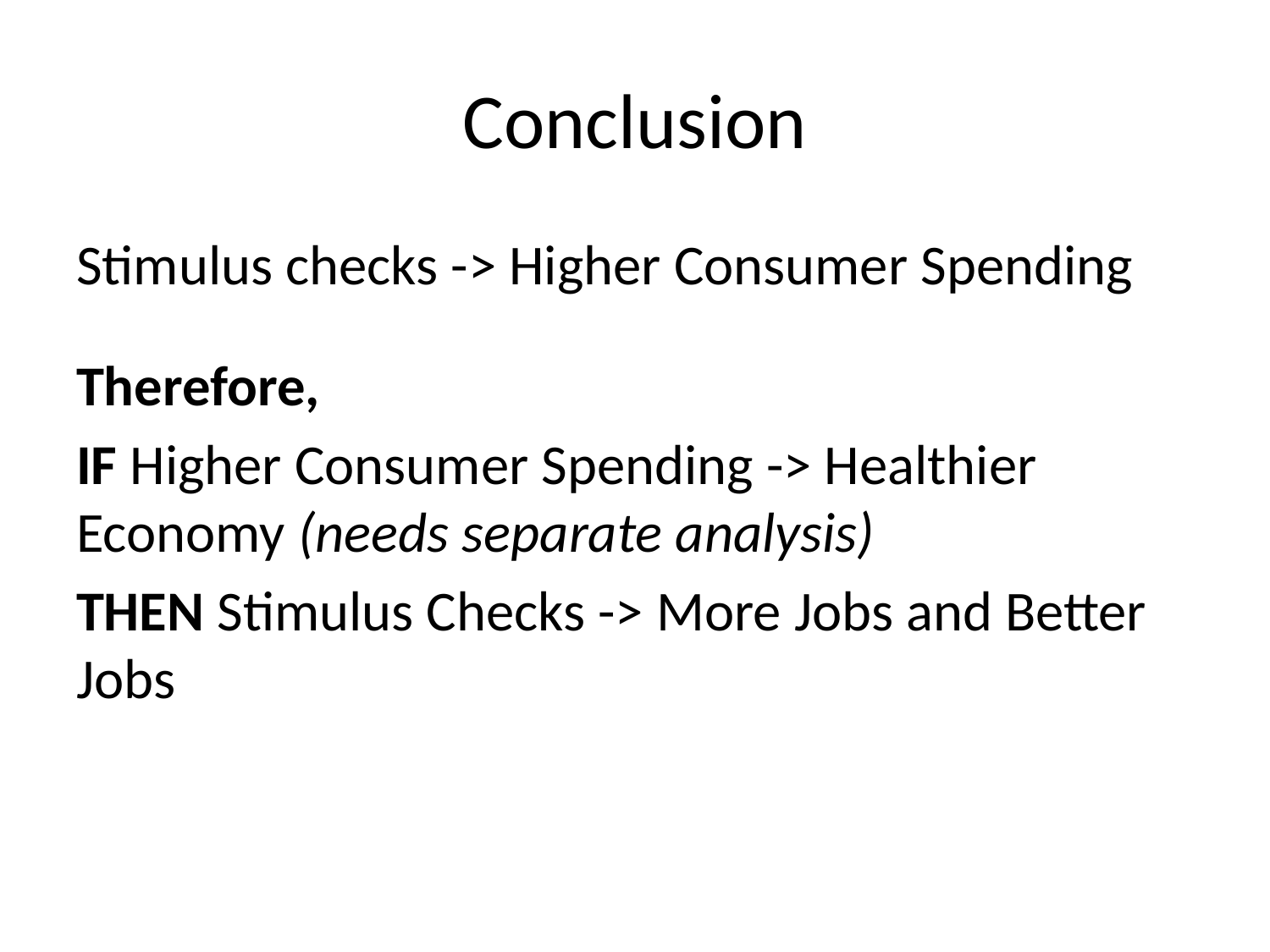

# Conclusion
Stimulus checks -> Higher Consumer Spending
Therefore,
IF Higher Consumer Spending -> Healthier Economy (needs separate analysis)
THEN Stimulus Checks -> More Jobs and Better Jobs